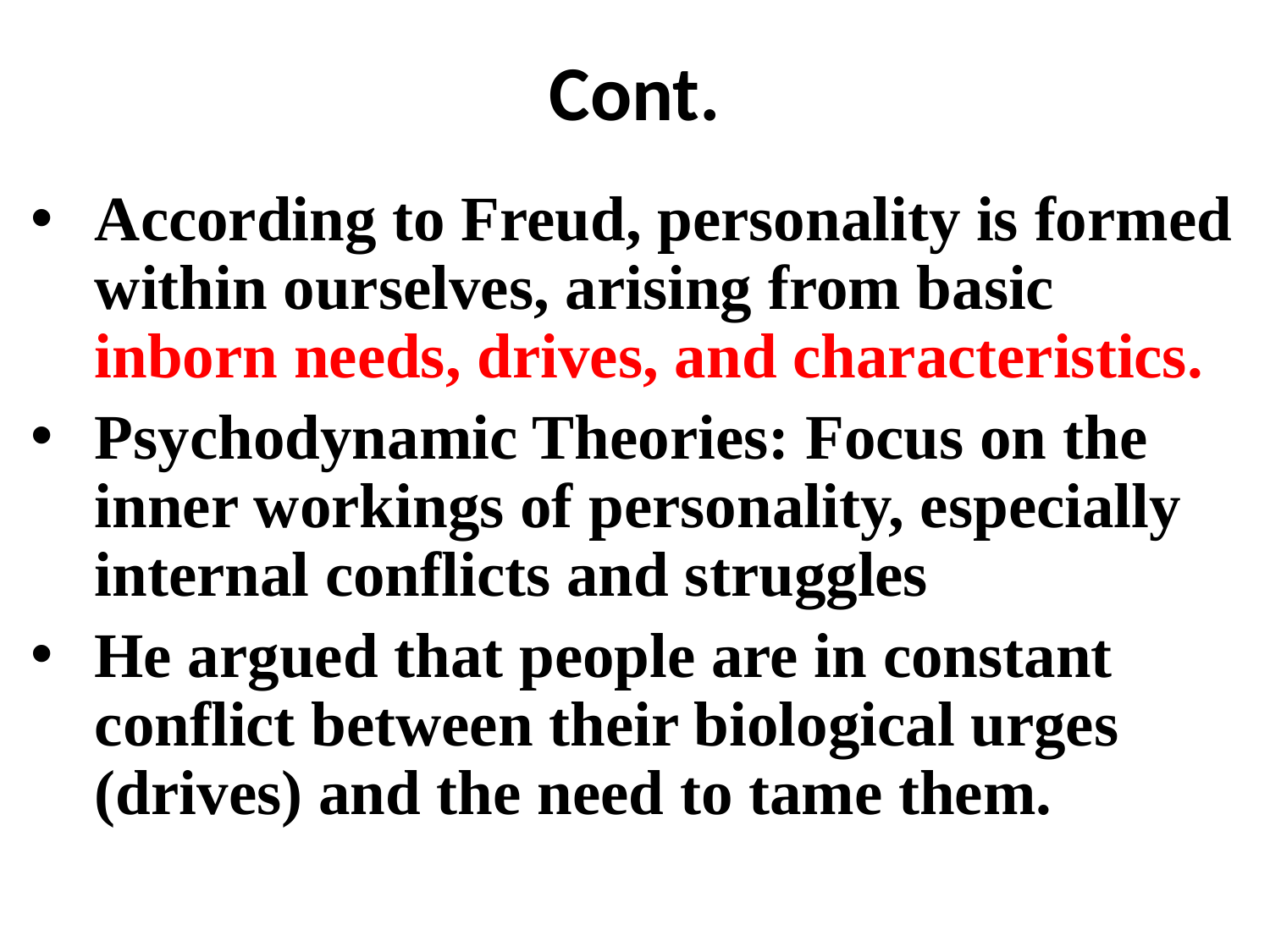

# Cont.
According to Freud, personality is formed within ourselves, arising from basic inborn needs, drives, and characteristics.
Psychodynamic Theories: Focus on the inner workings of personality, especially internal conflicts and struggles
He argued that people are in constant conflict between their biological urges (drives) and the need to tame them.